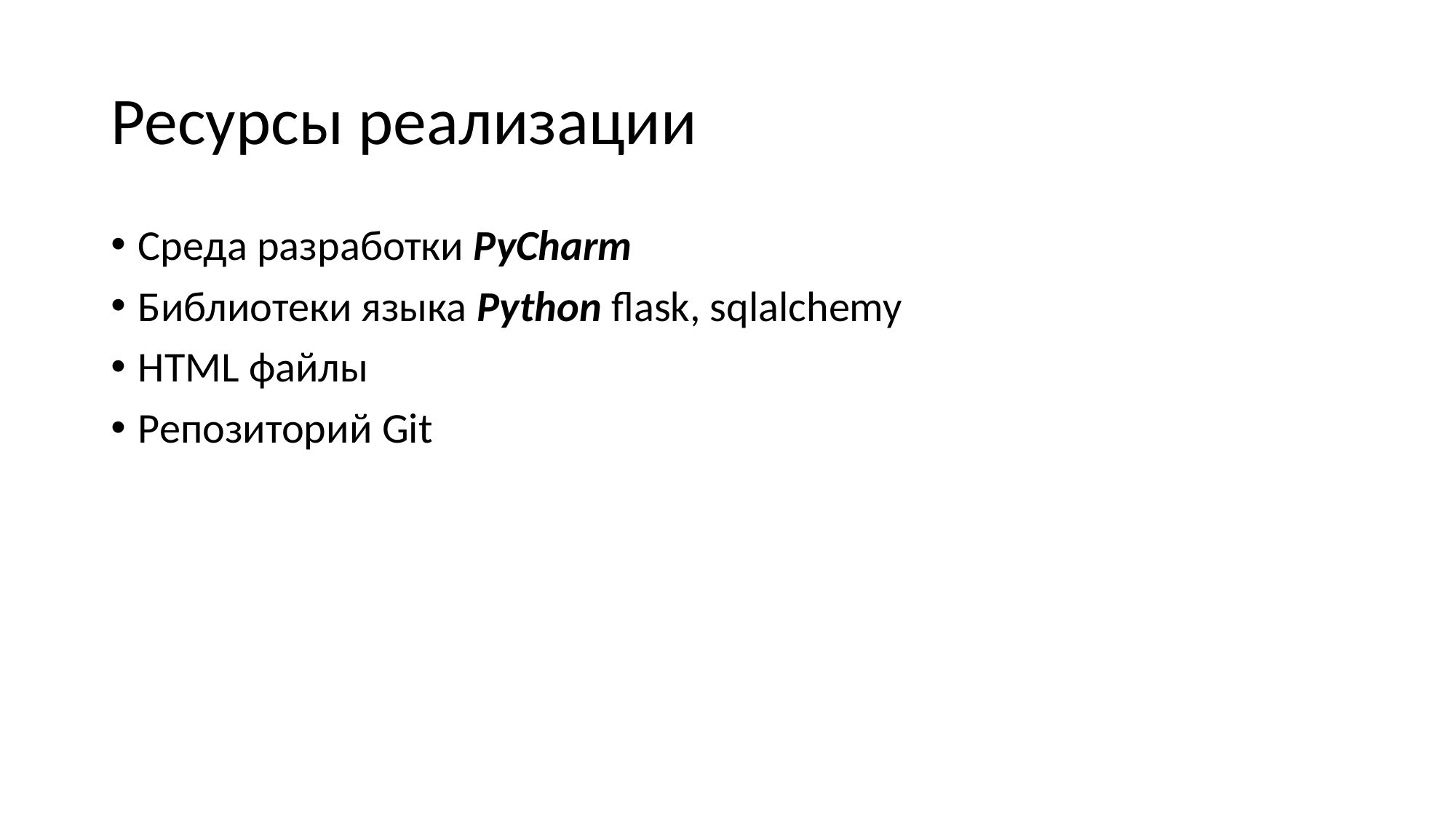

# Ресурсы реализации
Среда разработки PyCharm
Библиотеки языка Python flask, sqlalchemy
HTML файлы
Репозиторий Git